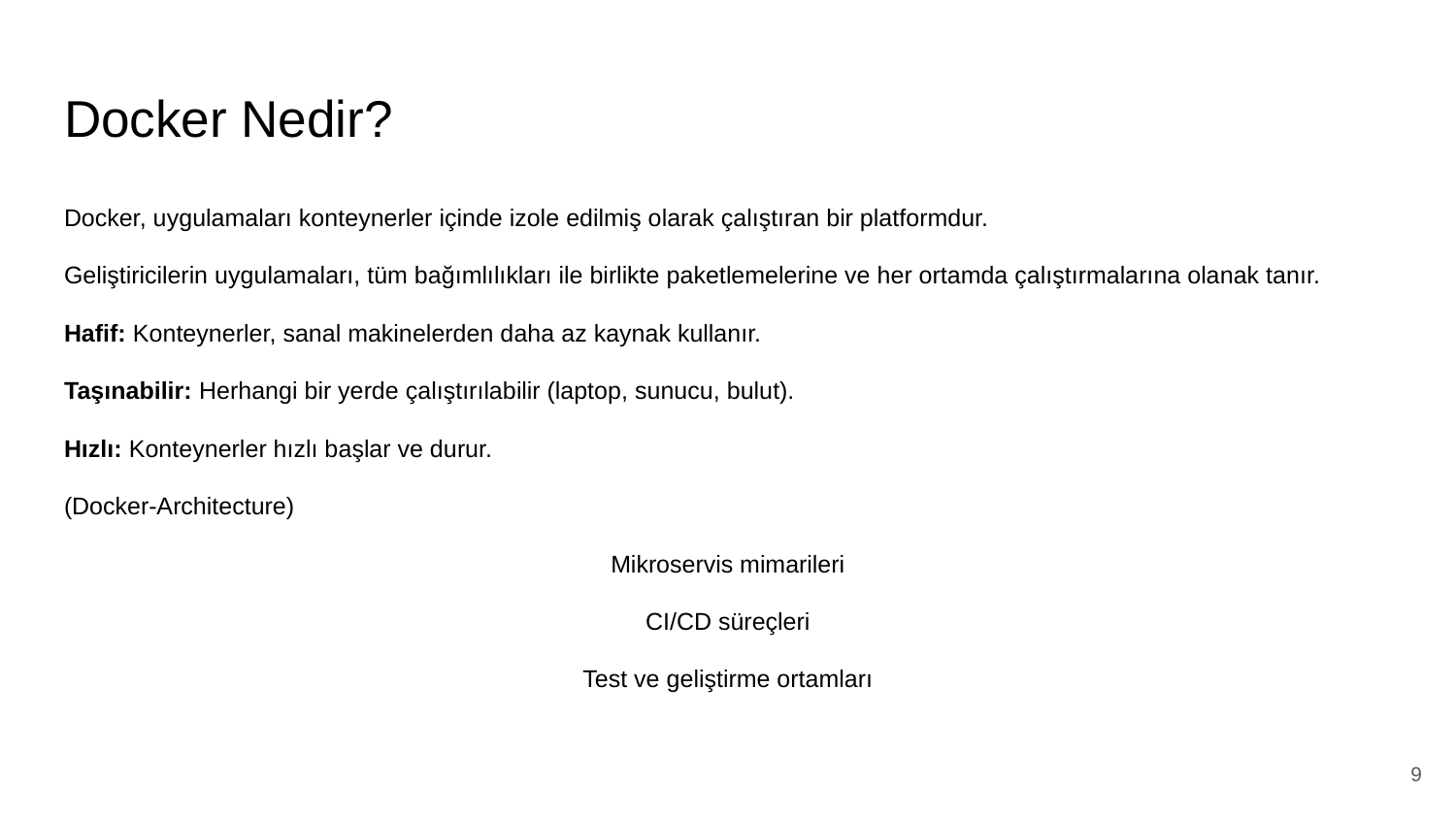

# Docker Nedir?
Docker, uygulamaları konteynerler içinde izole edilmiş olarak çalıştıran bir platformdur.
Geliştiricilerin uygulamaları, tüm bağımlılıkları ile birlikte paketlemelerine ve her ortamda çalıştırmalarına olanak tanır.
Hafif: Konteynerler, sanal makinelerden daha az kaynak kullanır.
Taşınabilir: Herhangi bir yerde çalıştırılabilir (laptop, sunucu, bulut).
Hızlı: Konteynerler hızlı başlar ve durur.
(Docker-Architecture)
Mikroservis mimarileri
CI/CD süreçleri
Test ve geliştirme ortamları
9